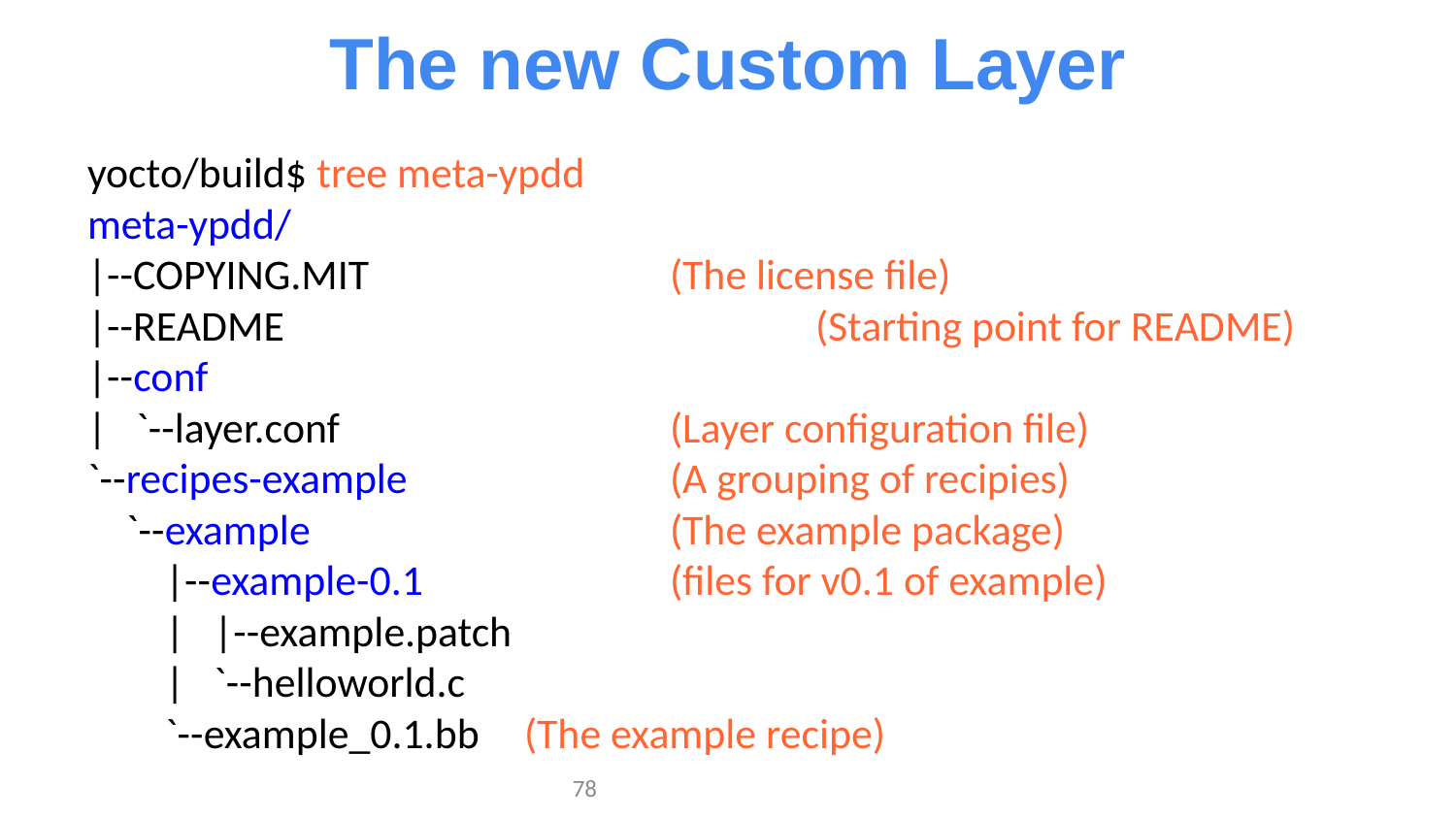

The new Custom Layer
yocto/build$ tree meta-ypdd
meta-ypdd/
|--COPYING.MIT			(The license file)
|--README				(Starting point for README)
|--conf
|   `--layer.conf			(Layer configuration file)
`--recipes-example		(A grouping of recipies)
    `--example			(The example package)
        |--example-0.1		(files for v0.1 of example)
        |   |--example.patch
        |   `--helloworld.c
        `--example_0.1.bb	(The example recipe)
78